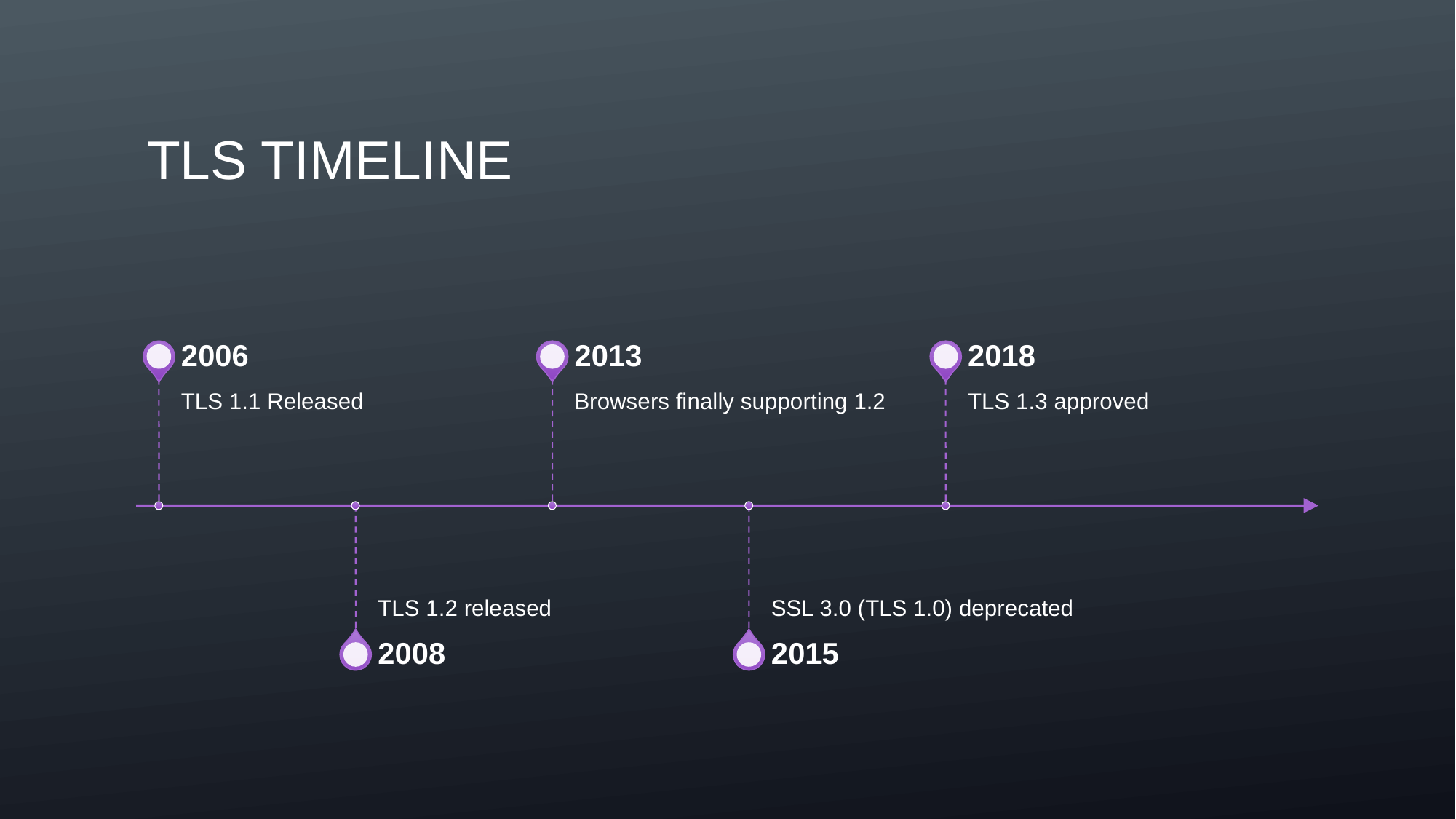

# TLS timeline
TLS 1.1 Released
2006
TLS 1.2 released
2008
Browsers finally supporting 1.2
2013
SSL 3.0 (TLS 1.0) deprecated
2015
TLS 1.3 approved
2018